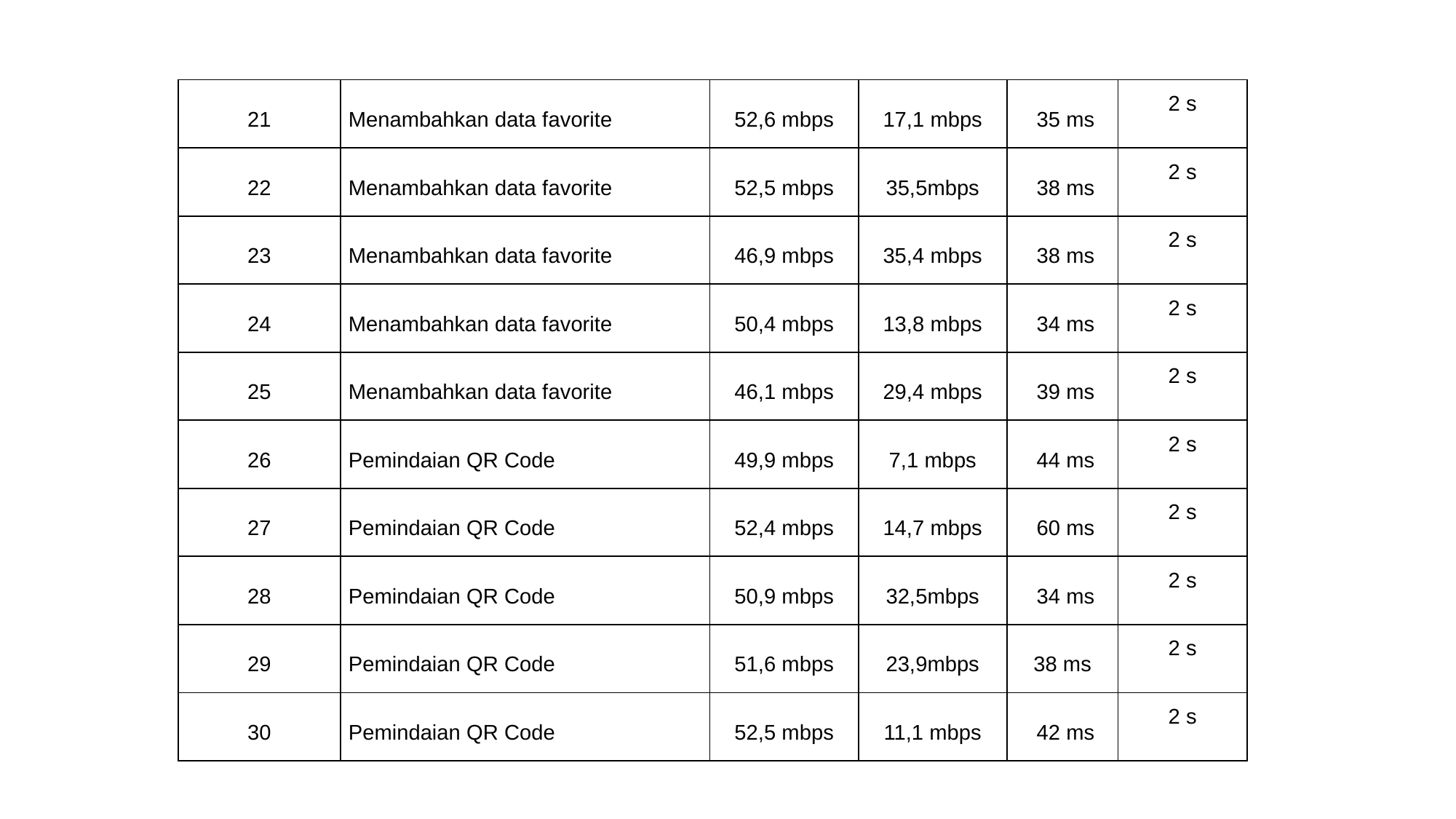

| 21 | Menambahkan data favorite | 52,6 mbps | 17,1 mbps | 35 ms | 2 s |
| --- | --- | --- | --- | --- | --- |
| 22 | Menambahkan data favorite | 52,5 mbps | 35,5mbps | 38 ms | 2 s |
| 23 | Menambahkan data favorite | 46,9 mbps | 35,4 mbps | 38 ms | 2 s |
| 24 | Menambahkan data favorite | 50,4 mbps | 13,8 mbps | 34 ms | 2 s |
| 25 | Menambahkan data favorite | 46,1 mbps | 29,4 mbps | 39 ms | 2 s |
| 26 | Pemindaian QR Code | 49,9 mbps | 7,1 mbps | 44 ms | 2 s |
| 27 | Pemindaian QR Code | 52,4 mbps | 14,7 mbps | 60 ms | 2 s |
| 28 | Pemindaian QR Code | 50,9 mbps | 32,5mbps | 34 ms | 2 s |
| 29 | Pemindaian QR Code | 51,6 mbps | 23,9mbps | 38 ms | 2 s |
| 30 | Pemindaian QR Code | 52,5 mbps | 11,1 mbps | 42 ms | 2 s |